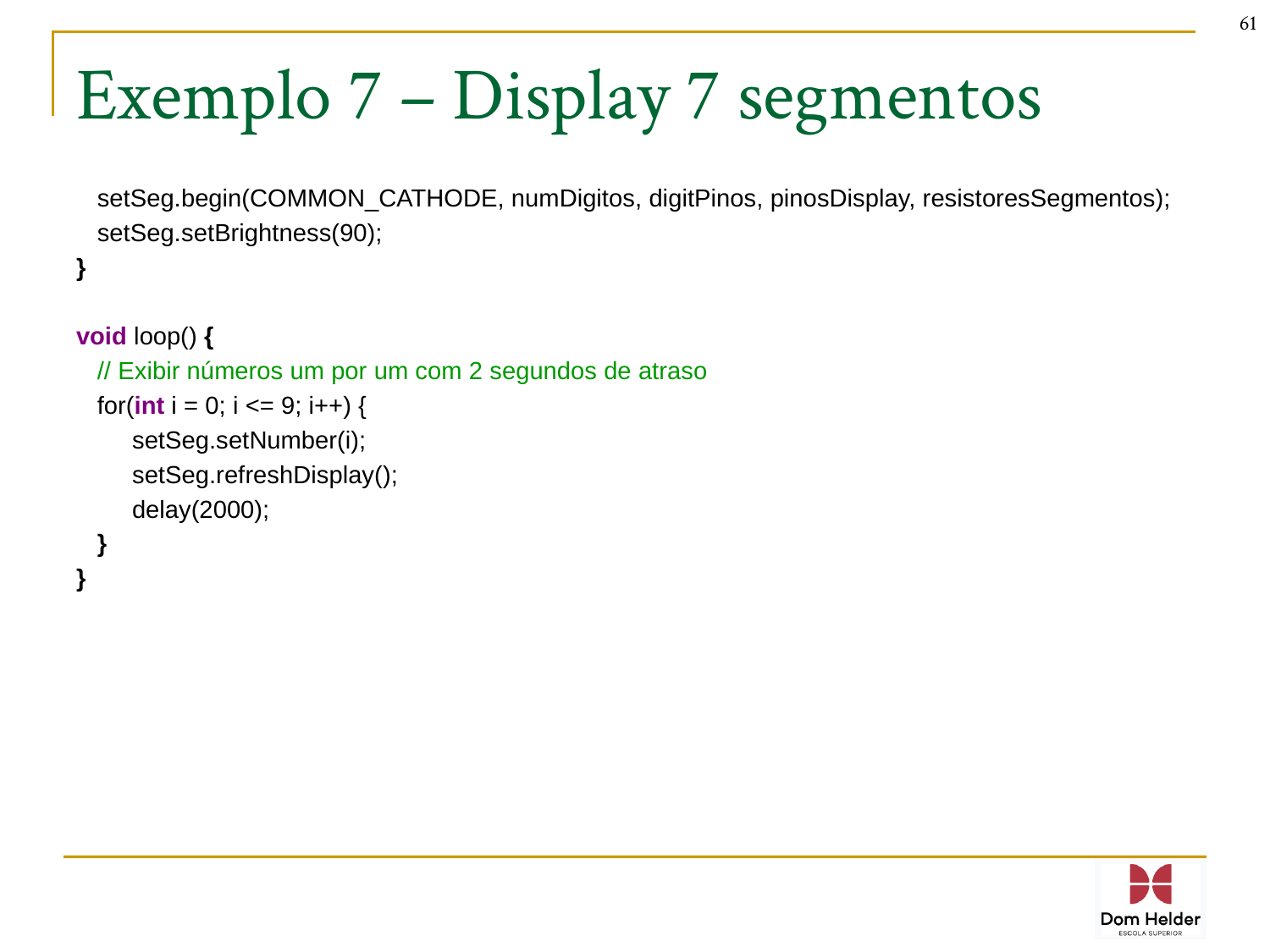

61
# Exemplo 7 – Display 7 segmentos
   setSeg.begin(COMMON_CATHODE, numDigitos, digitPinos, pinosDisplay, resistoresSegmentos);
   setSeg.setBrightness(90);
}

void loop() {
   // Exibir números um por um com 2 segundos de atraso
   for(int i = 0; i <= 9; i++) {
        setSeg.setNumber(i);
        setSeg.refreshDisplay();
        delay(2000);
   }
}